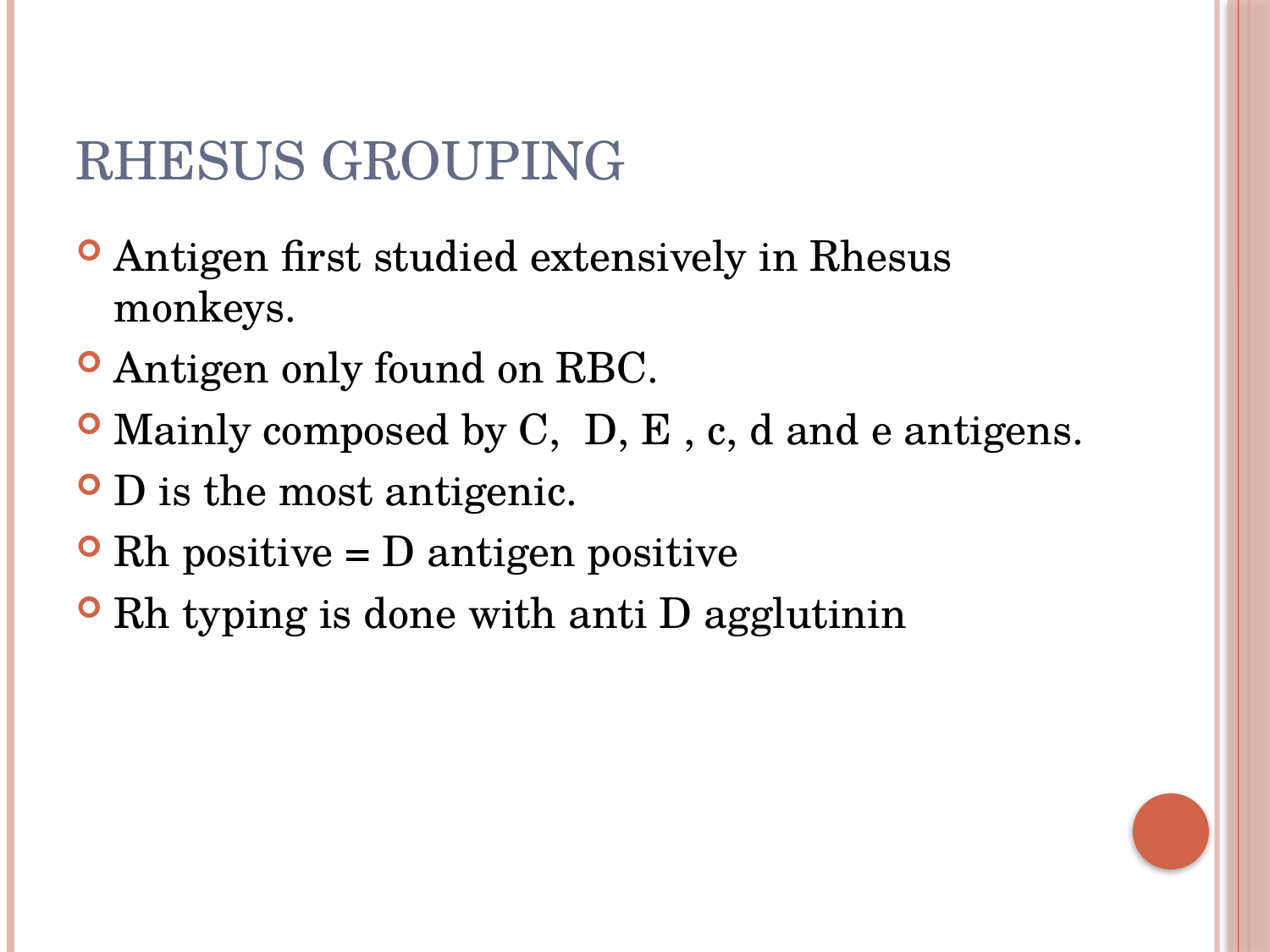

# Rhesus grouping
Antigen first studied extensively in Rhesus monkeys.
Antigen only found on RBC.
Mainly composed by C,  D, E , c, d and e antigens.
D is the most antigenic.
Rh positive = D antigen positive
Rh typing is done with anti D agglutinin